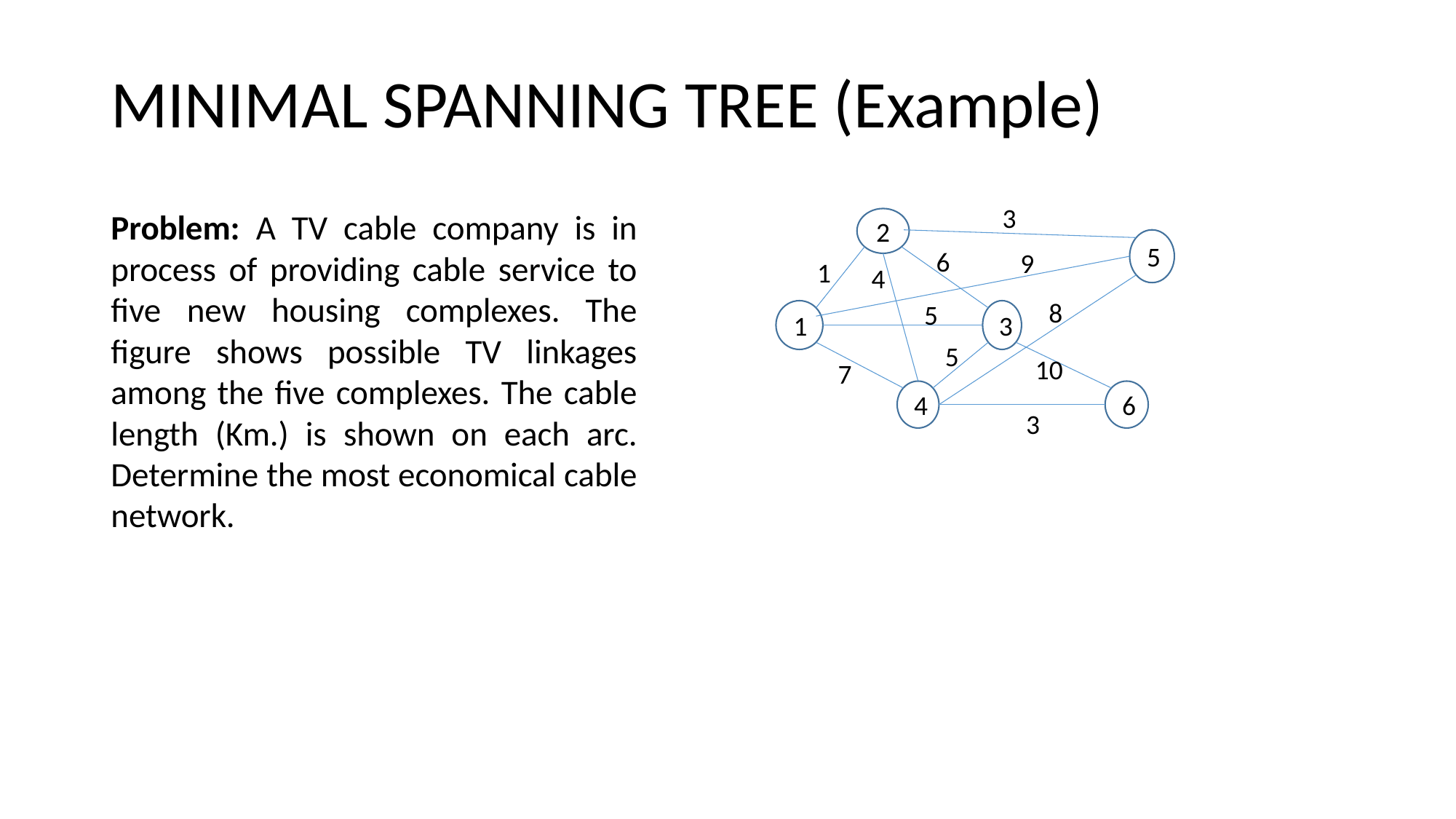

# MINIMAL SPANNING TREE (Example)
3
Problem: A TV cable company is in process of providing cable service to five new housing complexes. The figure shows possible TV linkages among the five complexes. The cable length (Km.) is shown on each arc. Determine the most economical cable network.

2
5
6
9
1
4
8
5
1
3
5
10
7
4
6
3